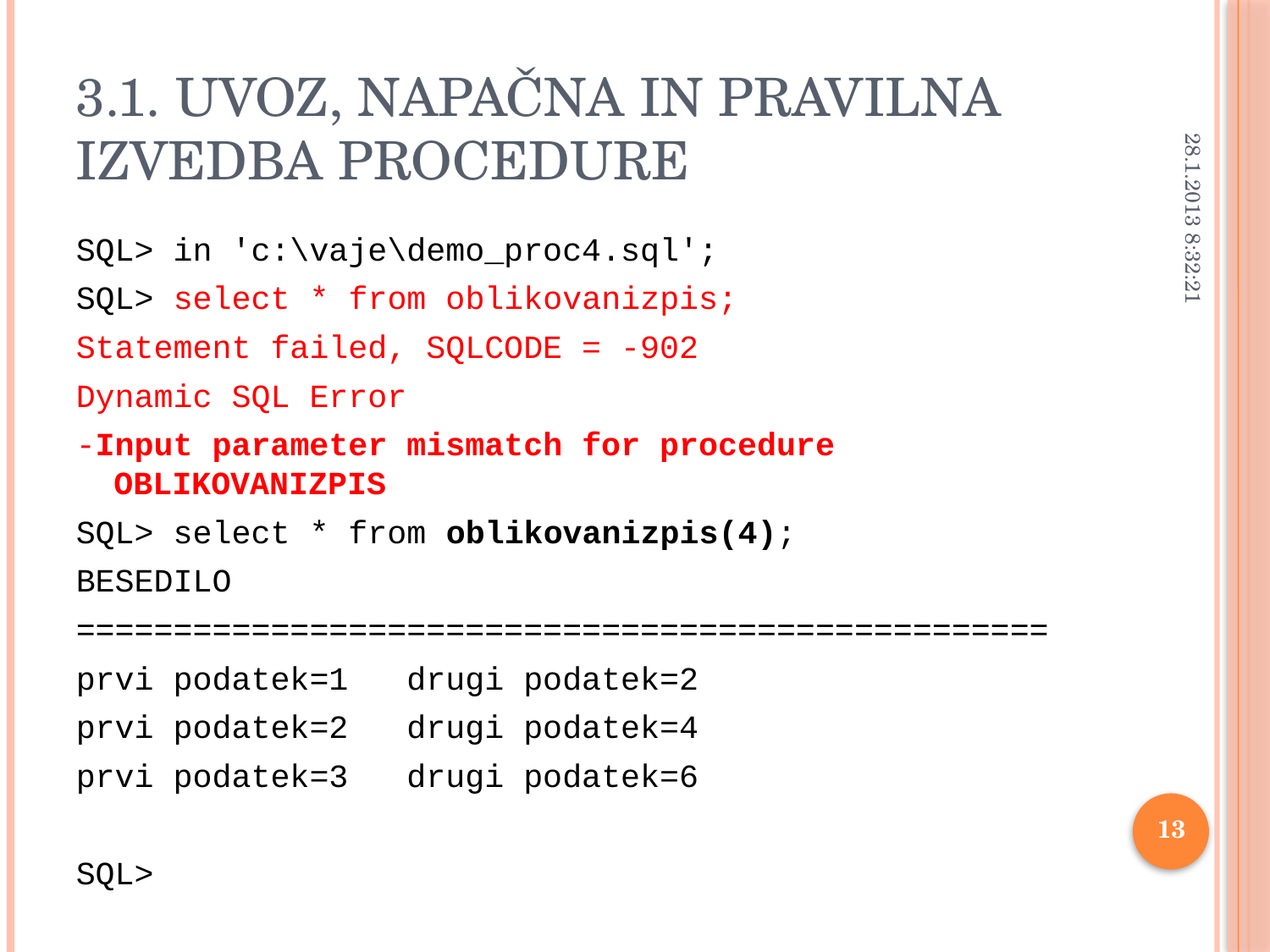

# 3.1. Uvoz, napačna in pravilna izvedba procedure
28.1.2013 8:32:21
SQL> in 'c:\vaje\demo_proc4.sql';
SQL> select * from oblikovanizpis;
Statement failed, SQLCODE = -902
Dynamic SQL Error
-Input parameter mismatch for procedure OBLIKOVANIZPIS
SQL> select * from oblikovanizpis(4);
BESEDILO
==================================================
prvi podatek=1   drugi podatek=2
prvi podatek=2   drugi podatek=4
prvi podatek=3   drugi podatek=6

SQL>
13